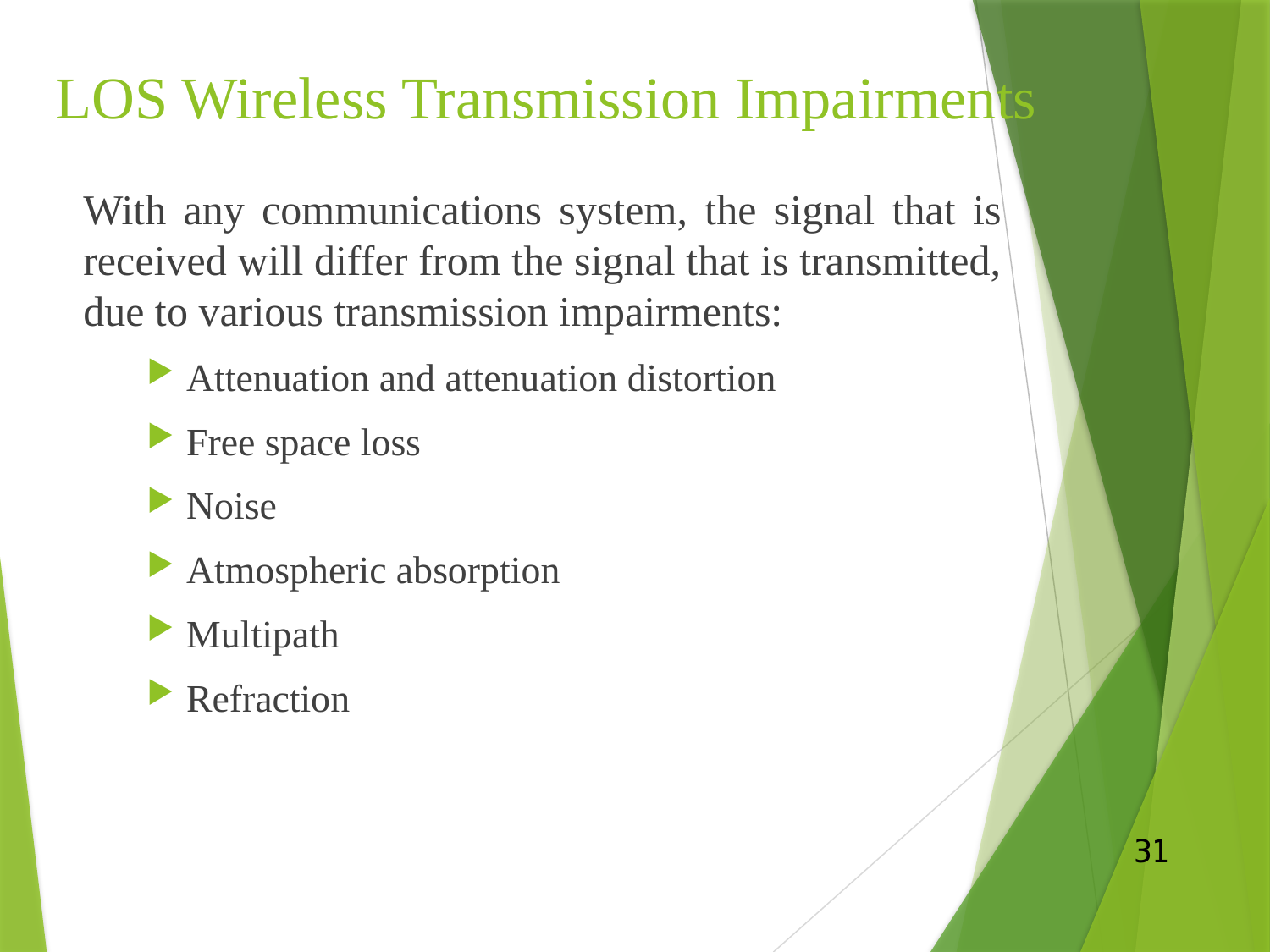

# LOS Wireless Transmission Impairments
With any communications system, the signal that is received will differ from the signal that is transmitted, due to various transmission impairments:
Attenuation and attenuation distortion
Free space loss
Noise
Atmospheric absorption
Multipath
Refraction